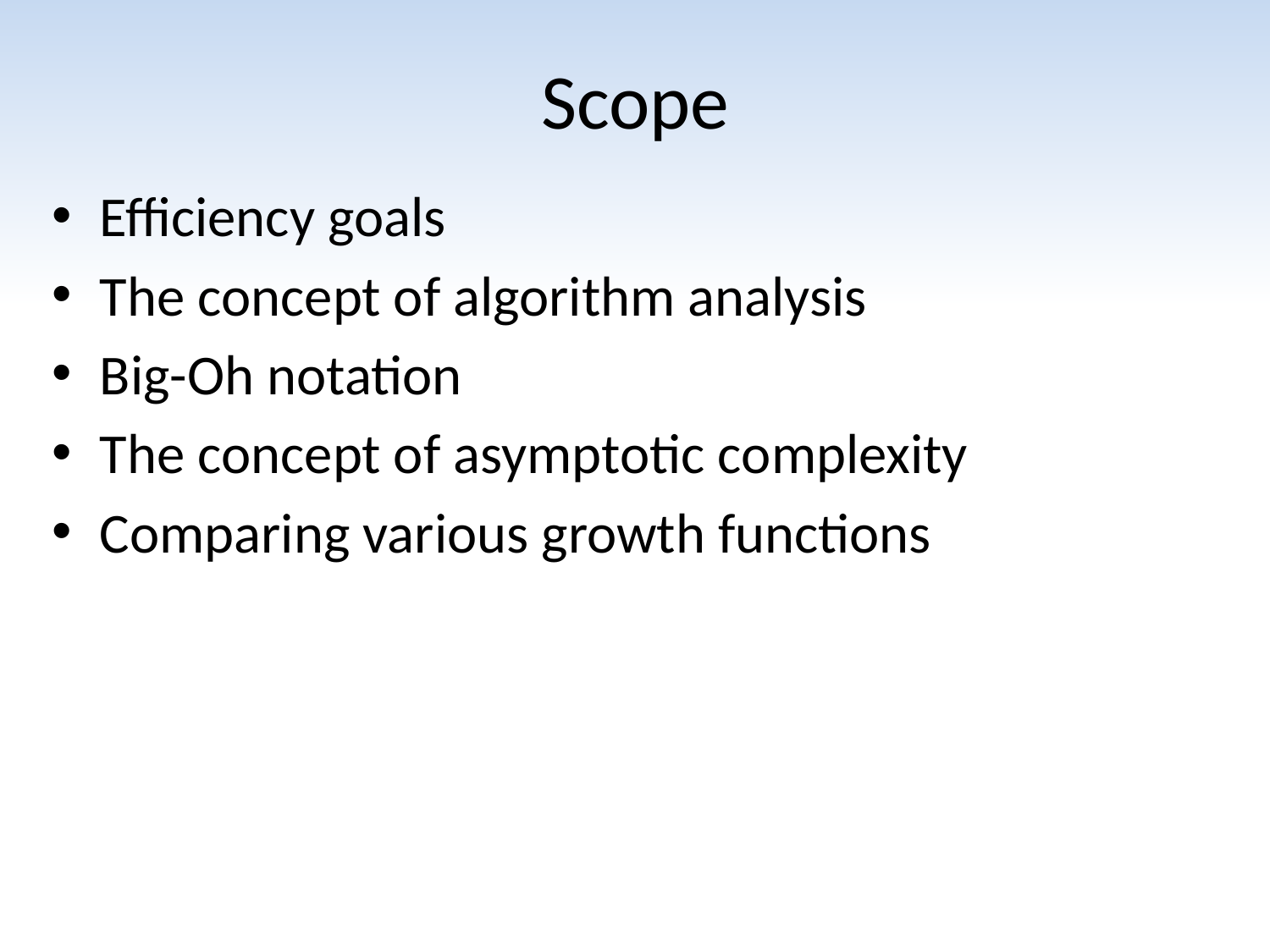

# Scope
Efficiency goals
The concept of algorithm analysis
Big-Oh notation
The concept of asymptotic complexity
Comparing various growth functions